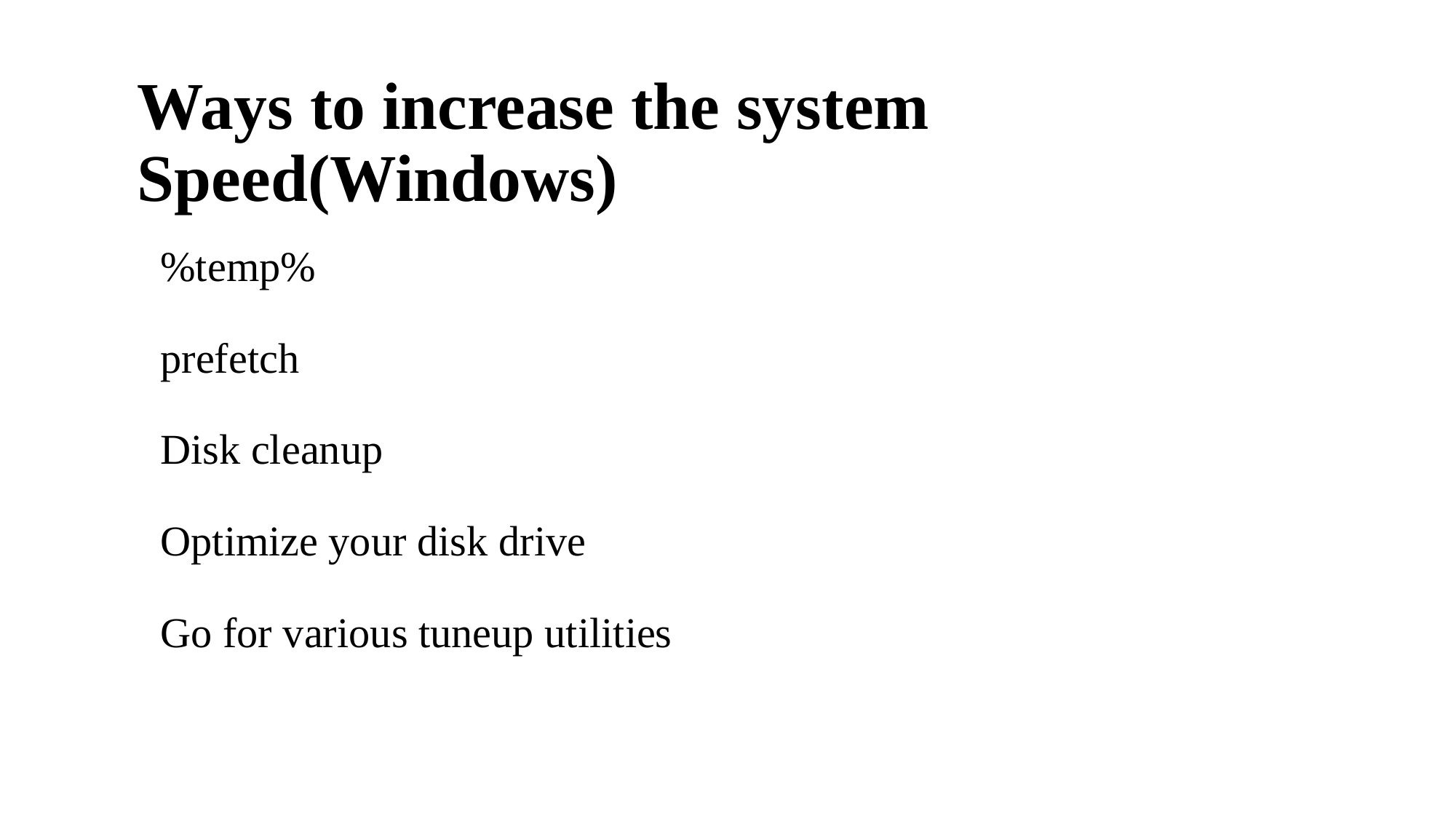

Ways to increase the system Speed(Windows)
# %temp% prefetch Disk cleanup Optimize your disk drive Go for various tuneup utilities